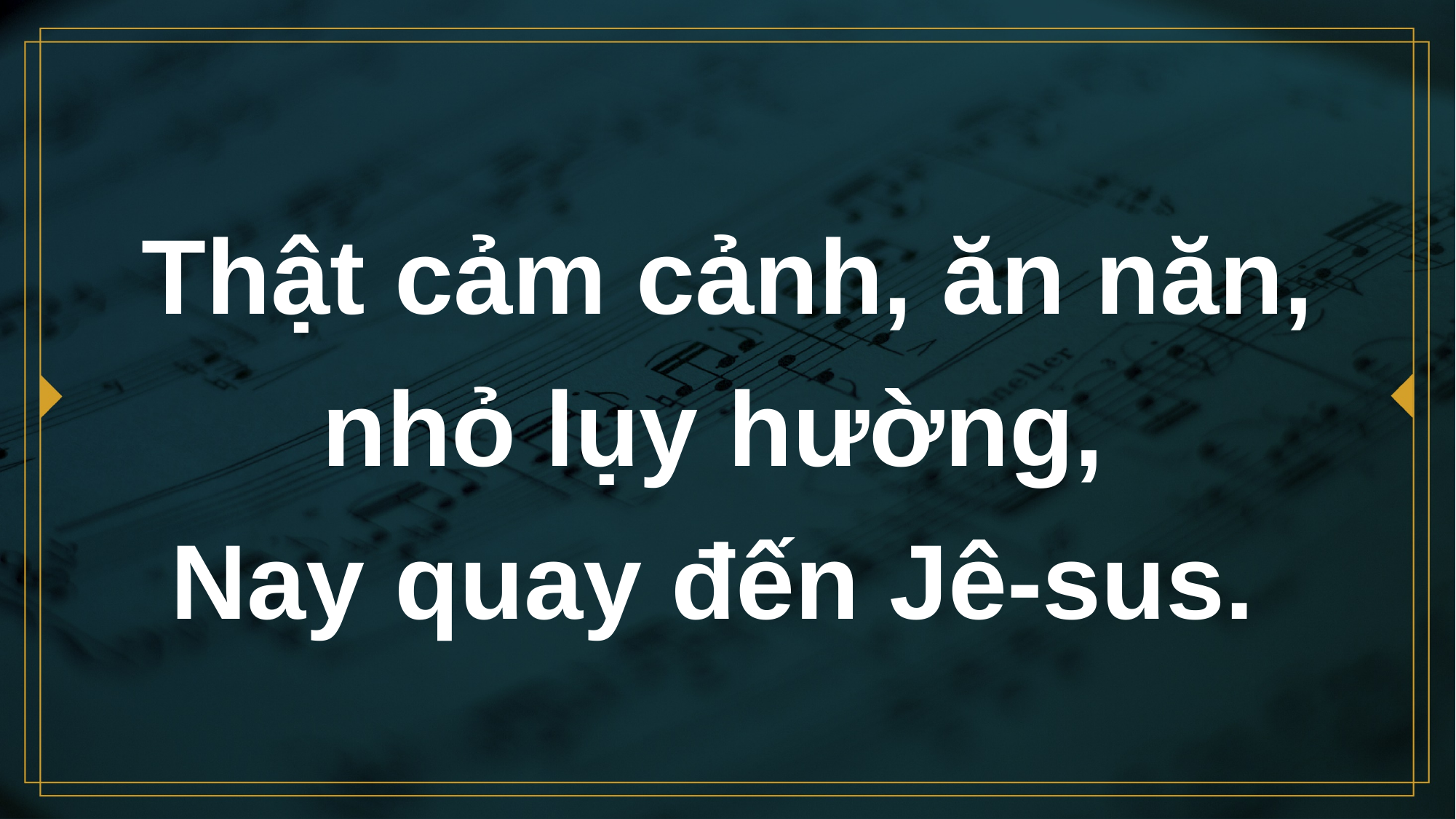

# Thật cảm cảnh, ăn năn, nhỏ lụy hường, Nay quay đến Jê-sus.